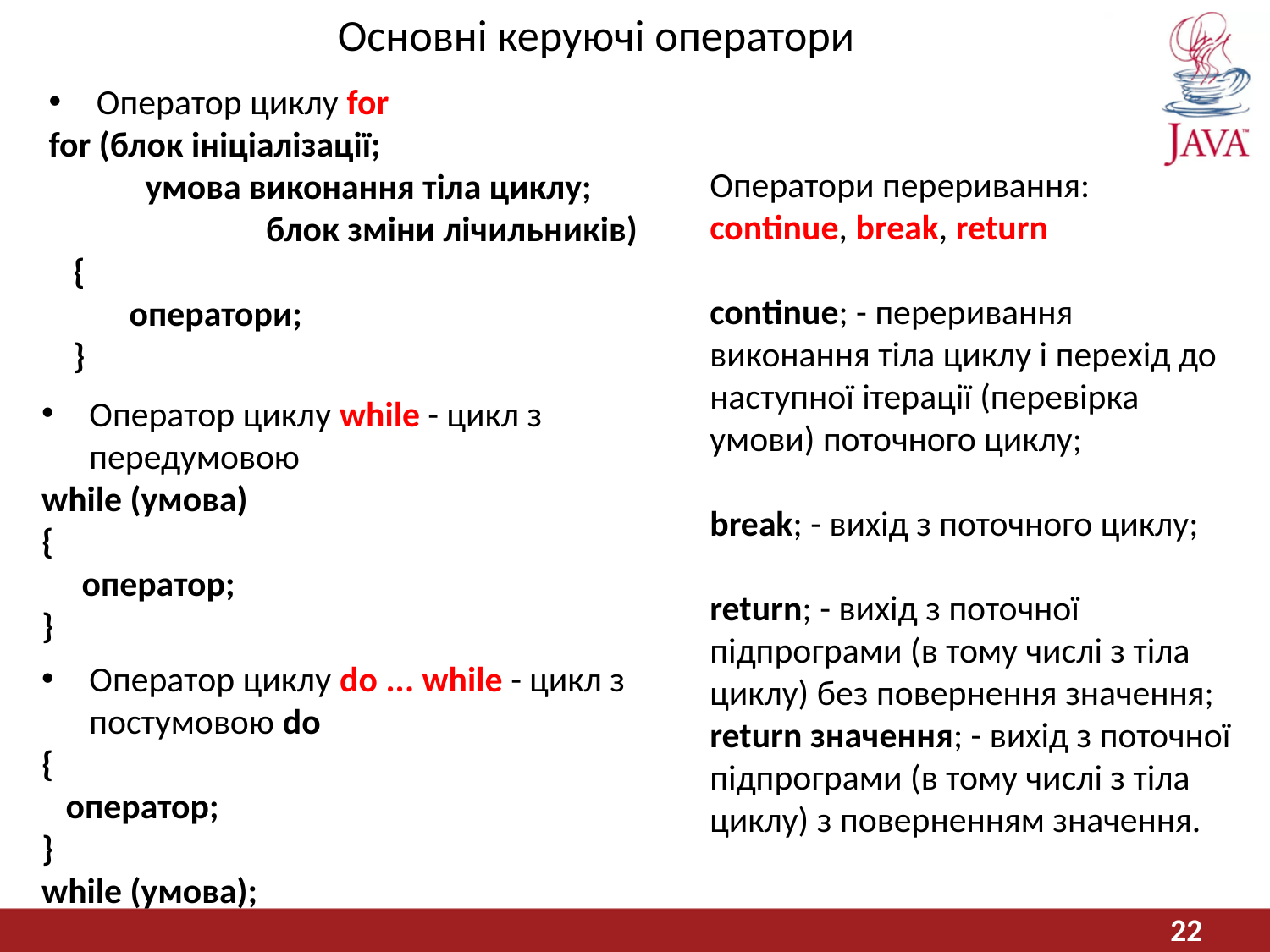

Основні керуючі оператори
Оператор циклу for
for (блок ініціалізації;
            умова виконання тіла циклу;
                           блок зміни лічильників)
   {
          оператори;
   }
Оператори переривання:
continue, break, return

continue; - переривання виконання тіла циклу і перехід до наступної ітерації (перевірка умови) поточного циклу;

break; - вихід з поточного циклу;

return; - вихід з поточної підпрограми (в тому числі з тіла циклу) без повернення значення;
return значення; - вихід з поточної підпрограми (в тому числі з тіла циклу) з поверненням значення.
Оператор циклу while - цикл з передумовою
while (умова)
{
     оператор;
}
Оператор циклу do ... while - цикл з постумовою do
{
   оператор;
}
while (умова);